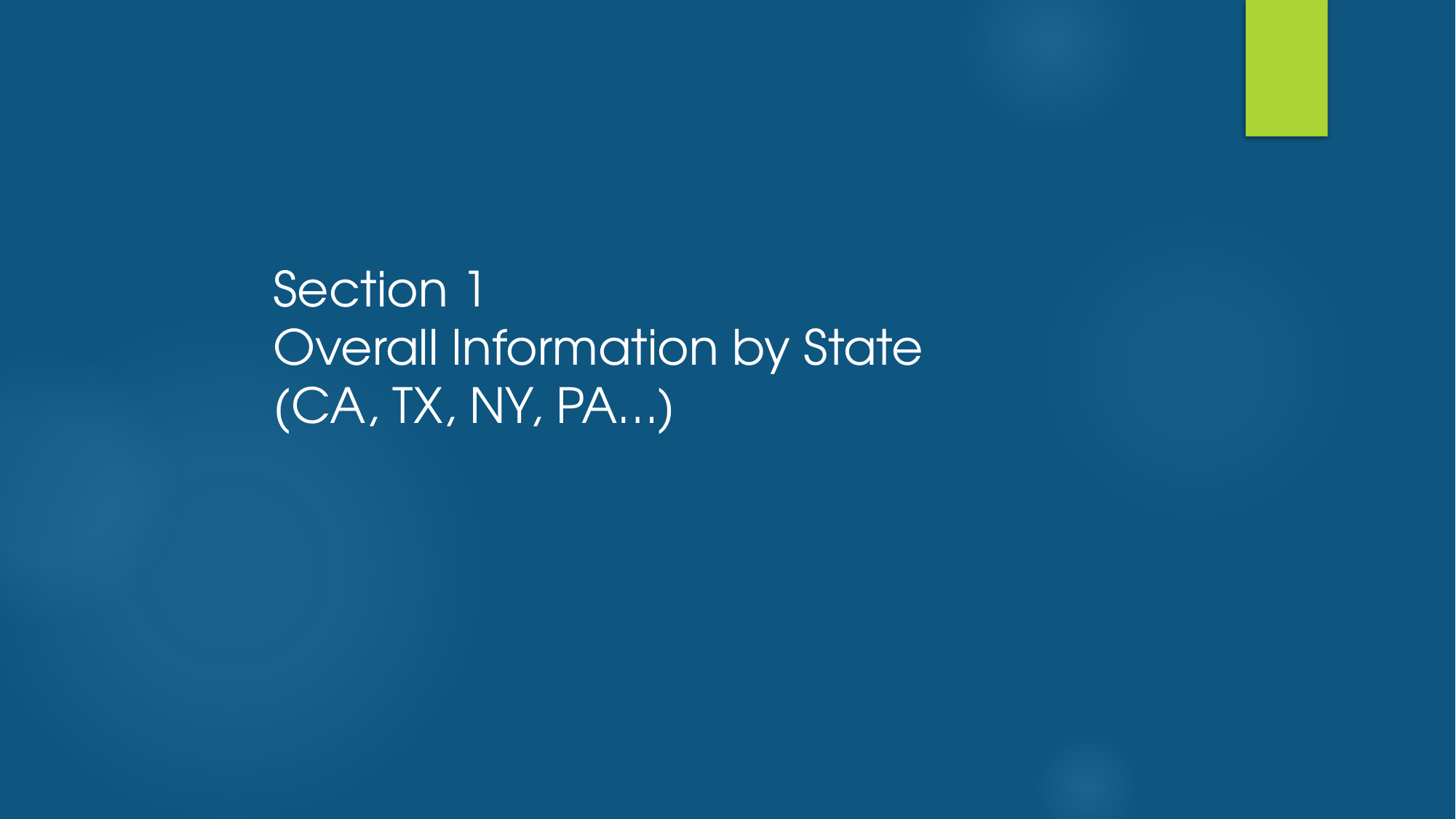

Section 1
Overall Information by State
(CA, TX, NY, PA…)